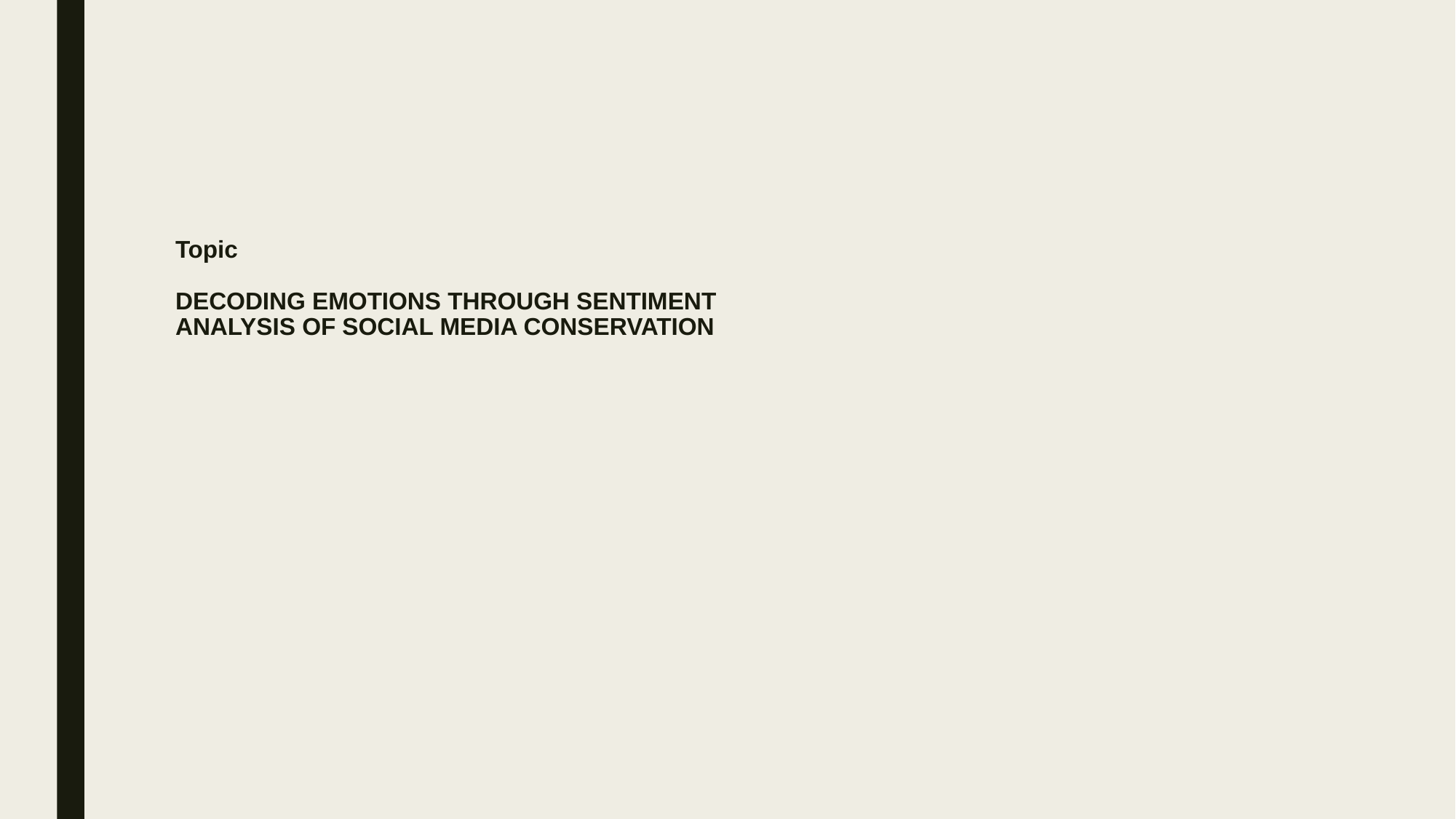

# Topic DECODING EMOTIONS THROUGH SENTIMENT ANALYSIS OF SOCIAL MEDIA CONSERVATION